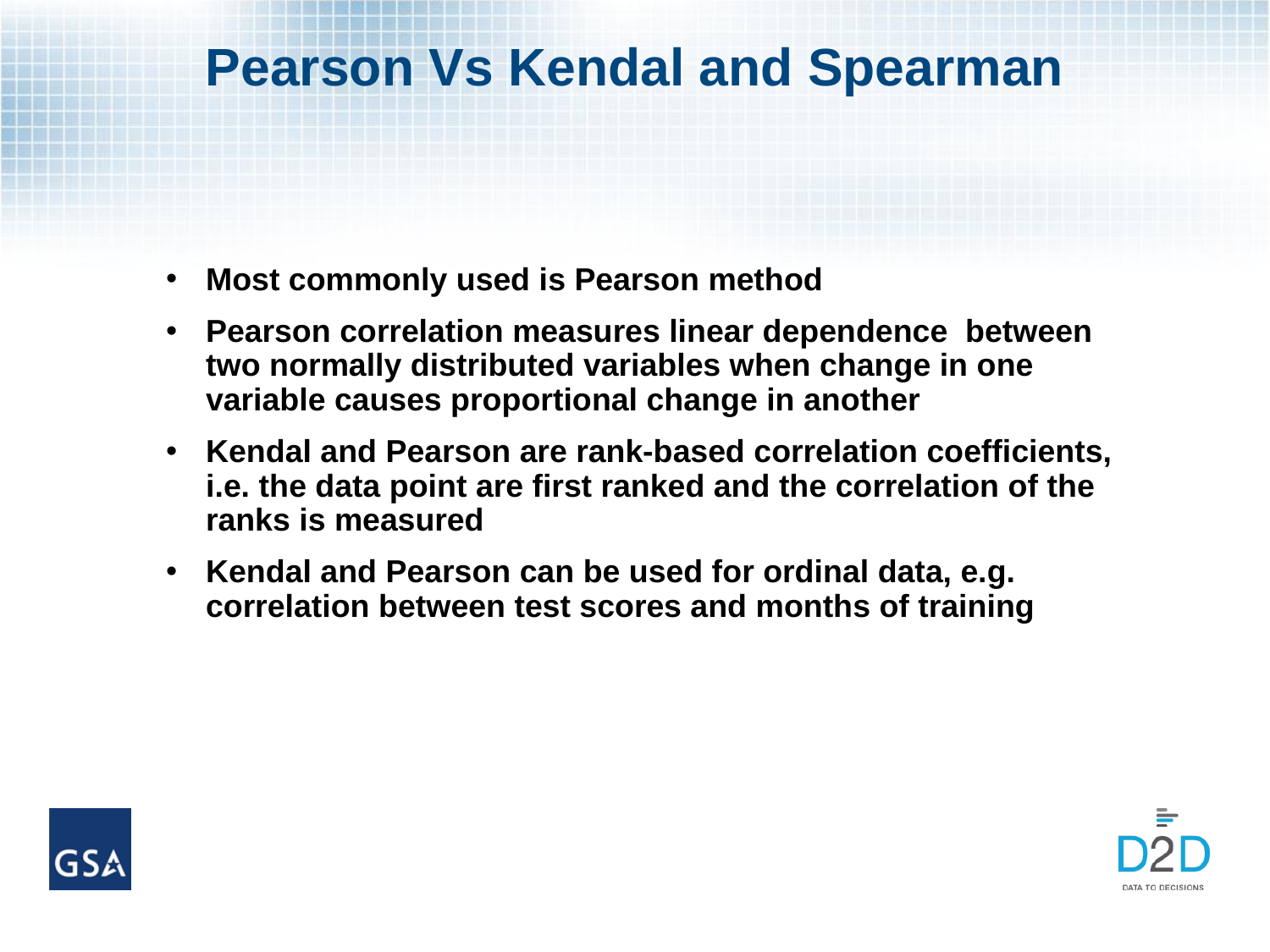

Pearson Vs Kendal and Spearman

Most commonly used is Pearson method
Pearson correlation measures linear dependence  between two normally distributed variables when change in one variable causes proportional change in another
Kendal and Pearson are rank-based correlation coefficients, i.e. the data point are first ranked and the correlation of the ranks is measured
Kendal and Pearson can be used for ordinal data, e.g. correlation between test scores and months of training